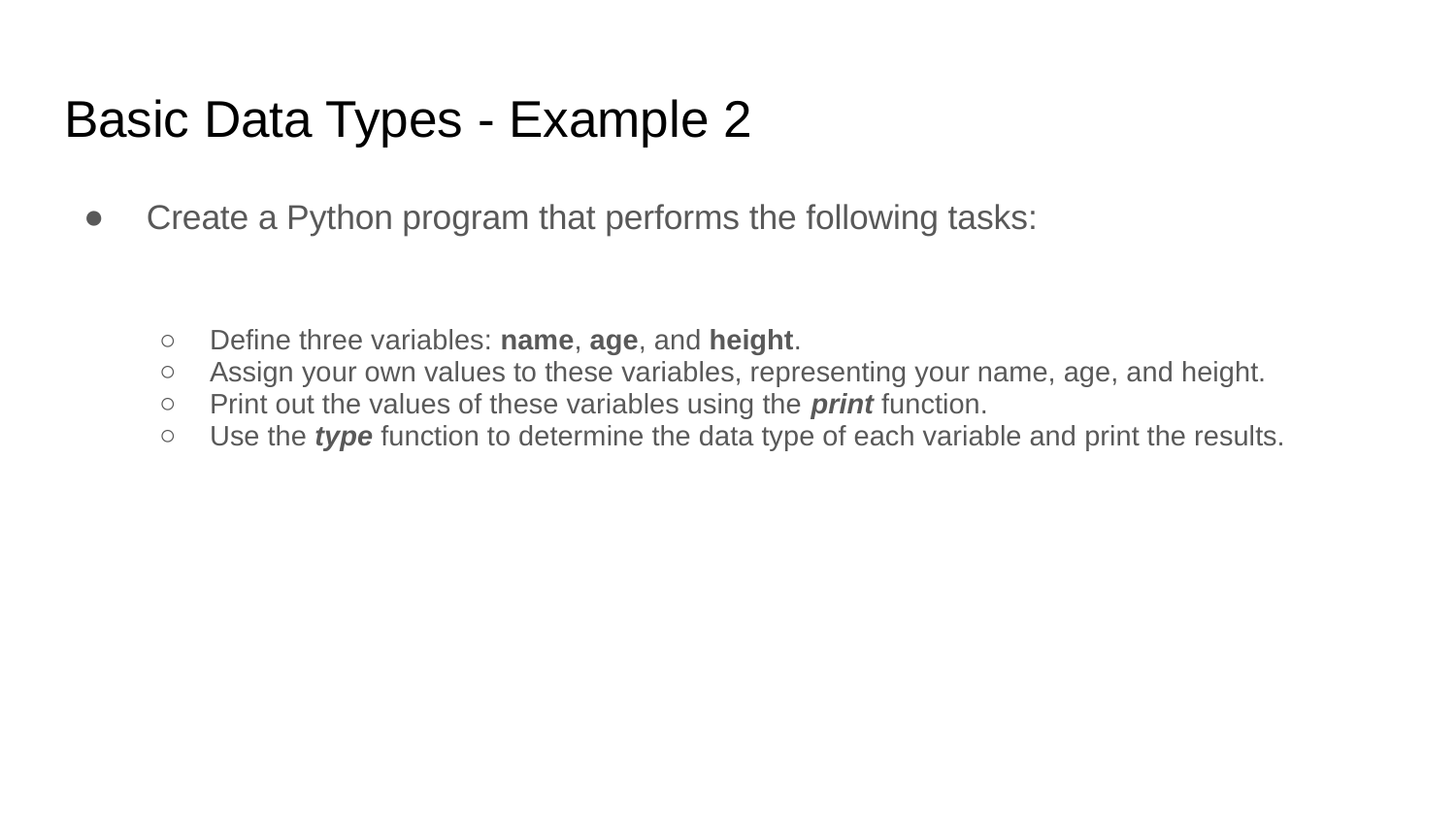

# Basic Data Types - Example 2
 Create a Python program that performs the following tasks:

Define three variables: name, age, and height.
Assign your own values to these variables, representing your name, age, and height.
Print out the values of these variables using the print function.
Use the type function to determine the data type of each variable and print the results.